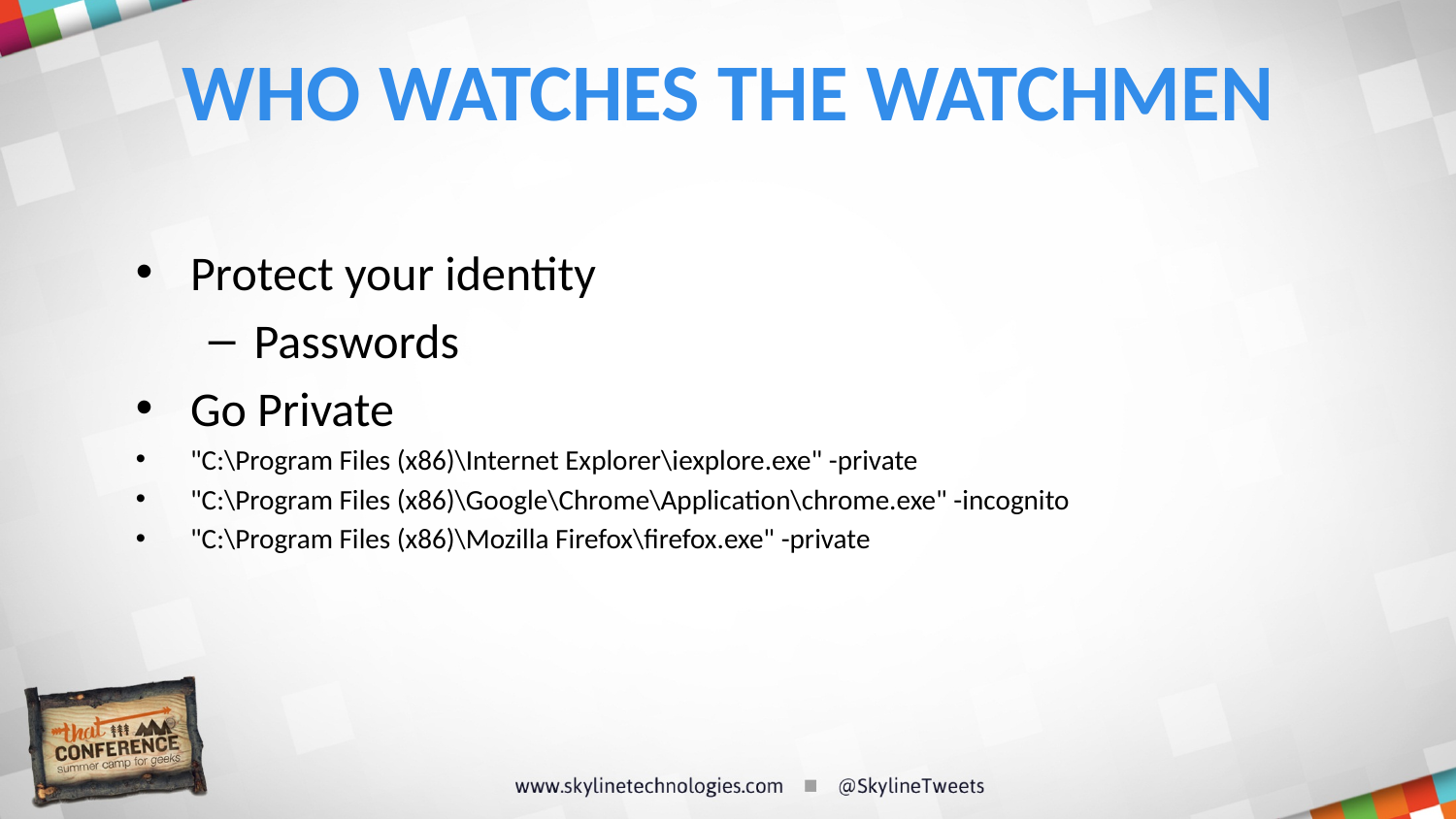

# Who watches the watchmen

Protect your identity
Passwords
Go Private
"C:\Program Files (x86)\Internet Explorer\iexplore.exe" -private
"C:\Program Files (x86)\Google\Chrome\Application\chrome.exe" -incognito
"C:\Program Files (x86)\Mozilla Firefox\firefox.exe" -private